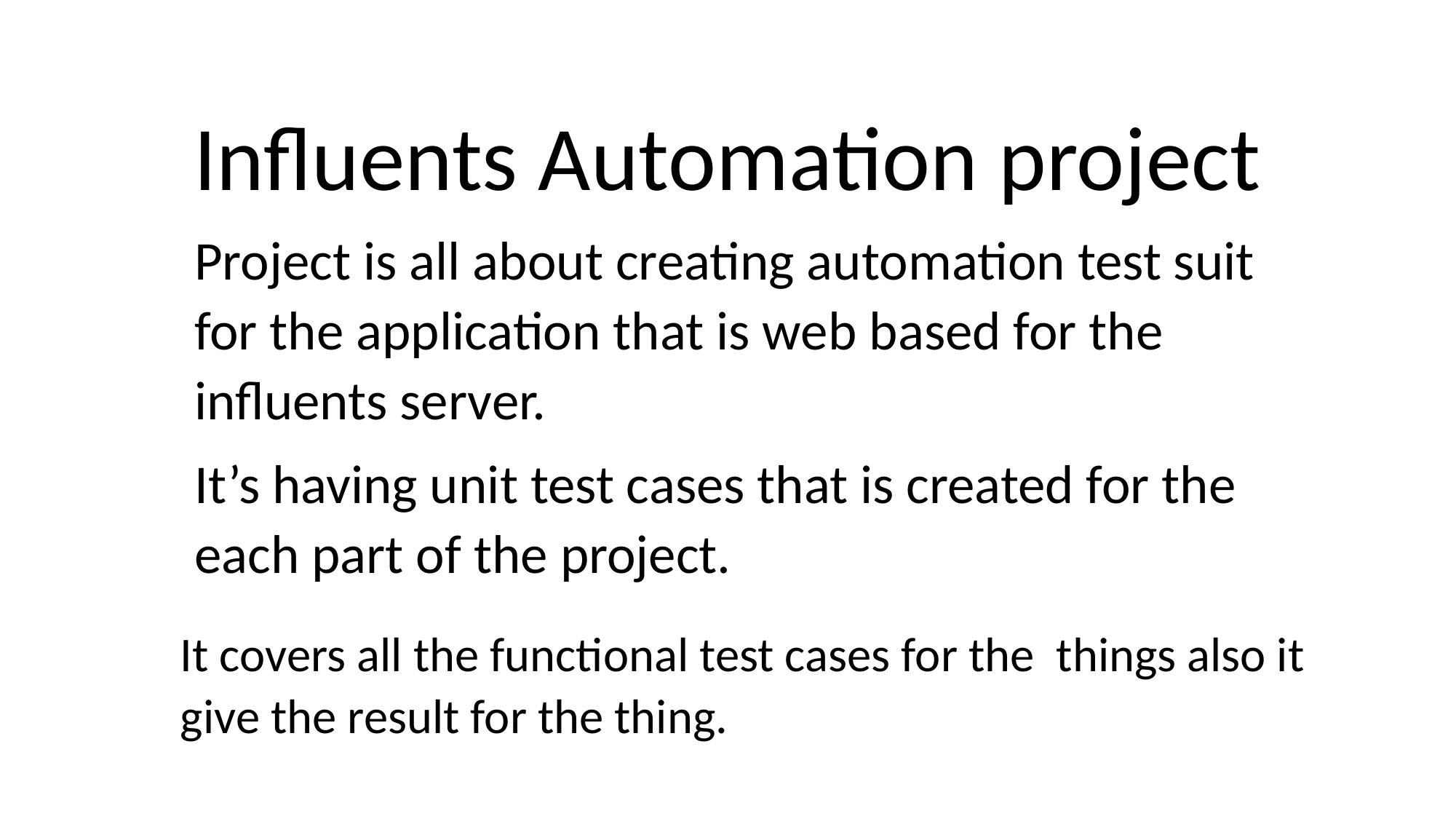

# Influents Automation project
Project is all about creating automation test suit for the application that is web based for the influents server.
It’s having unit test cases that is created for the each part of the project.
It covers all the functional test cases for the  things also it give the result for the thing.